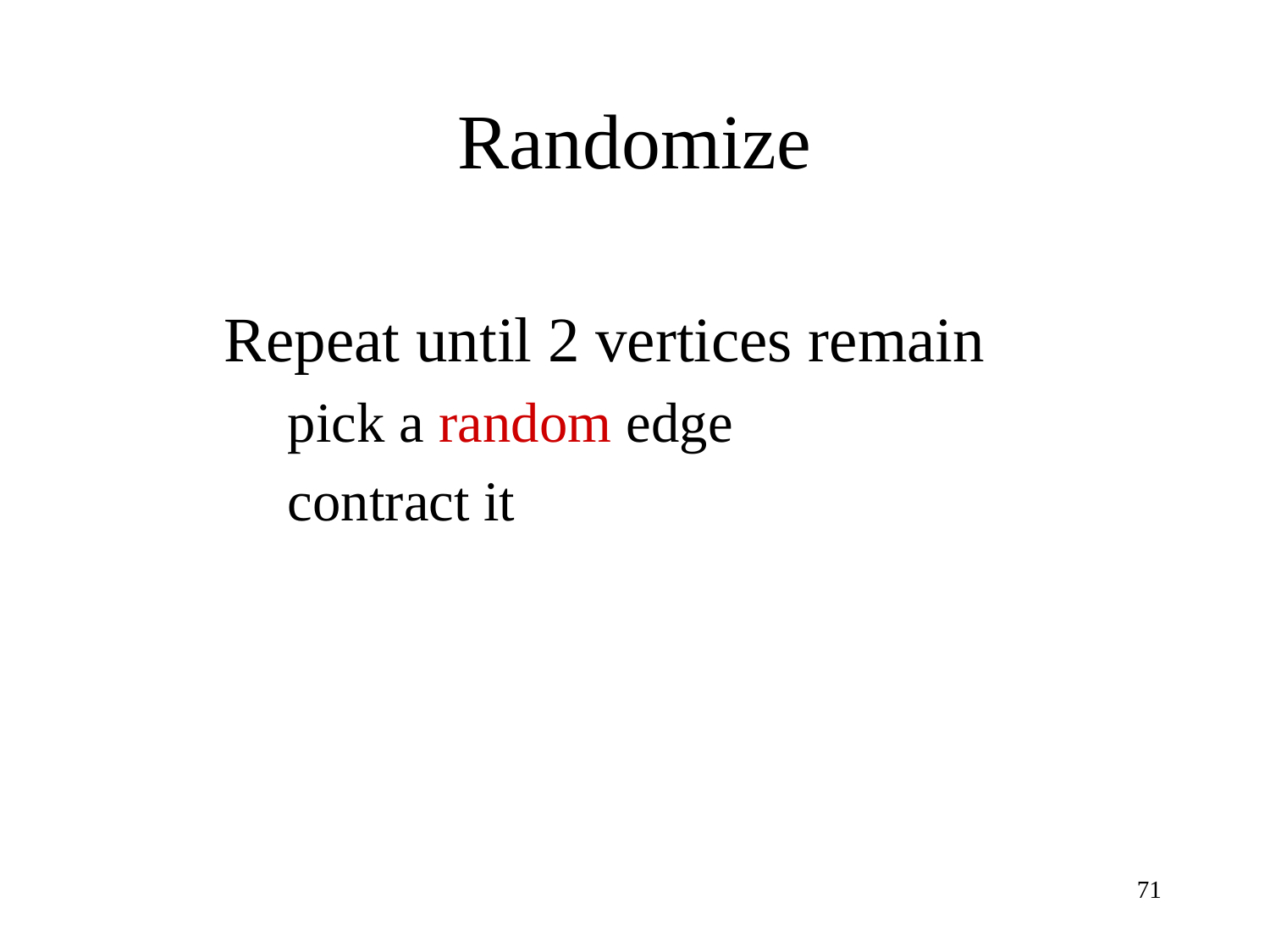

# Randomize

Repeat until 2 vertices remain
pick a random edge
contract it

71